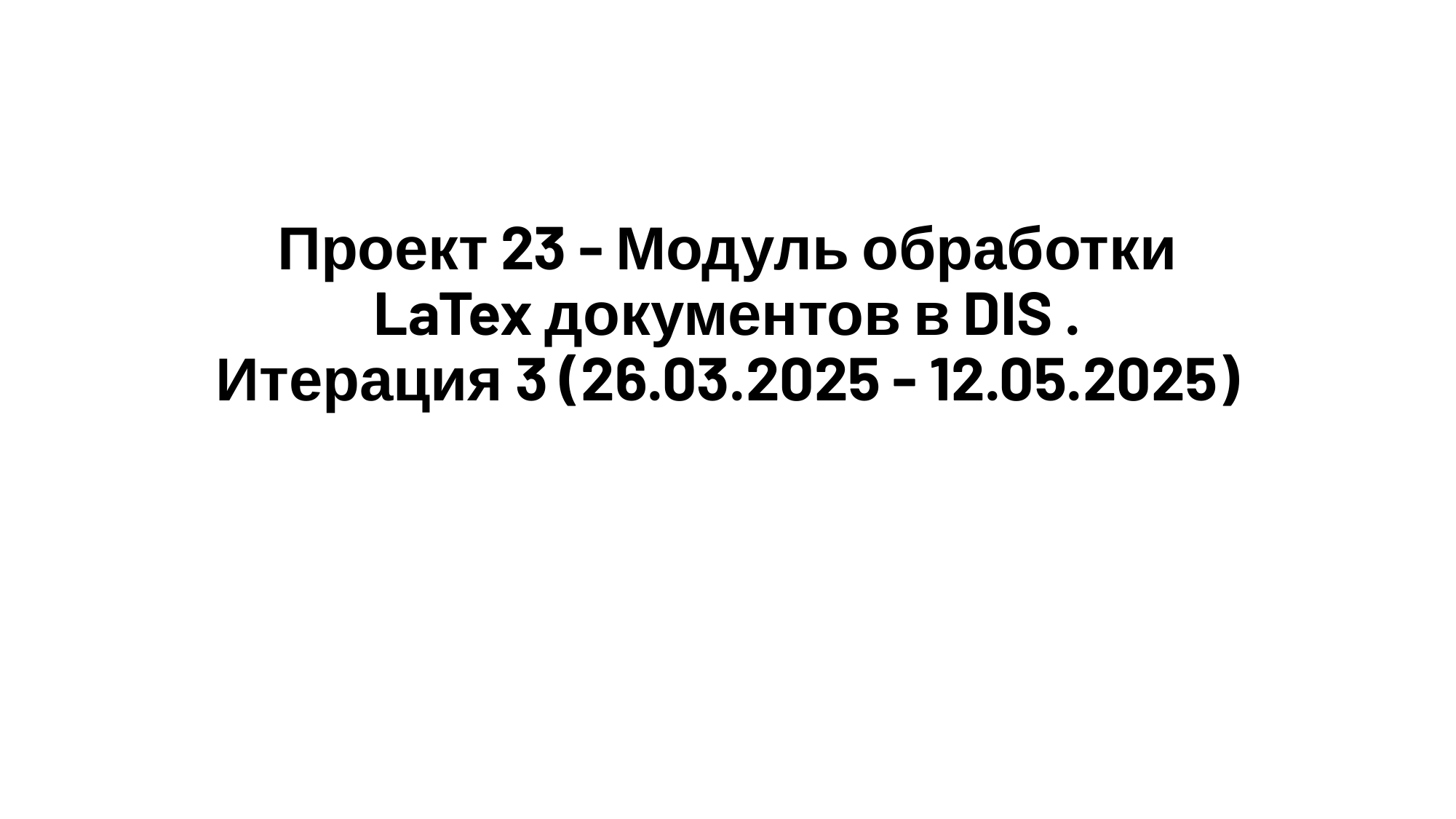

# Проект 23 - Модуль обработки LaTex документов в DIS . Итерация 3 (26.03.2025 - 12.05.2025)